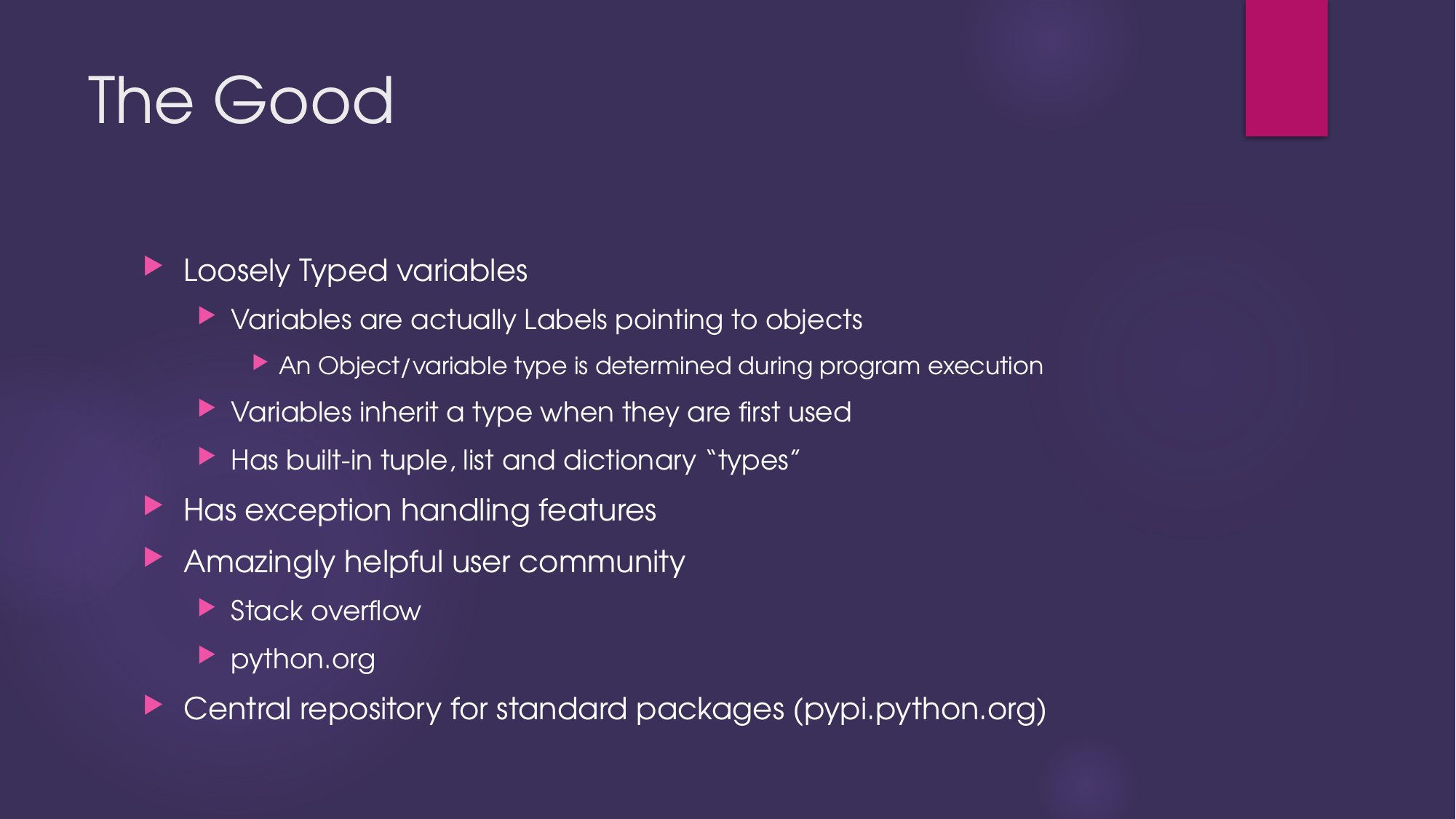

# The Good
Loosely Typed variables
Variables are actually Labels pointing to objects
An Object/variable type is determined during program execution
Variables inherit a type when they are first used
Has built-in tuple, list and dictionary “types”
Has exception handling features
Amazingly helpful user community
Stack overflow
python.org
Central repository for standard packages (pypi.python.org)